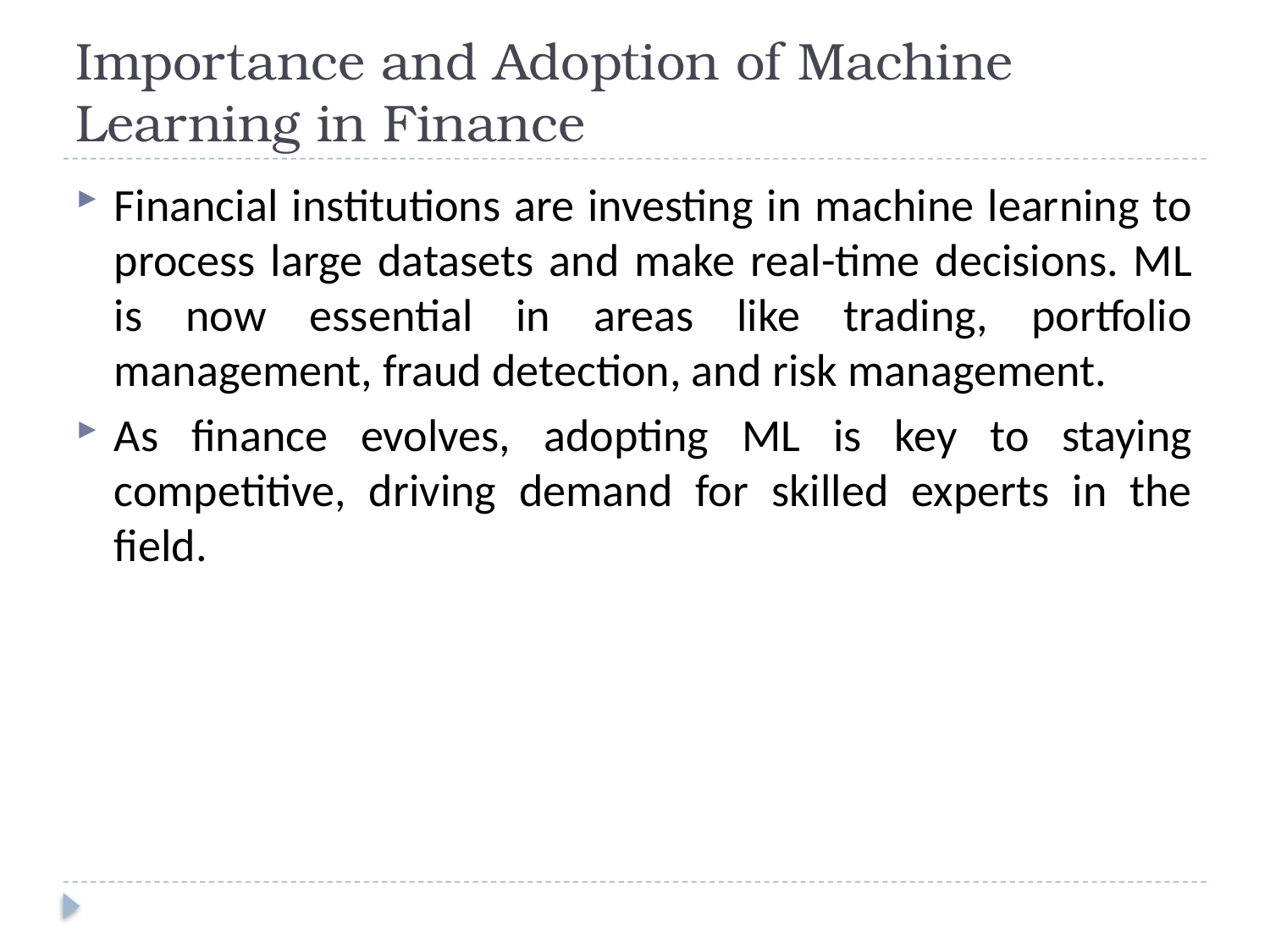

# Importance and Adoption of Machine Learning in Finance
Financial institutions are investing in machine learning to process large datasets and make real-time decisions. ML is now essential in areas like trading, portfolio management, fraud detection, and risk management.
As finance evolves, adopting ML is key to staying competitive, driving demand for skilled experts in the field.